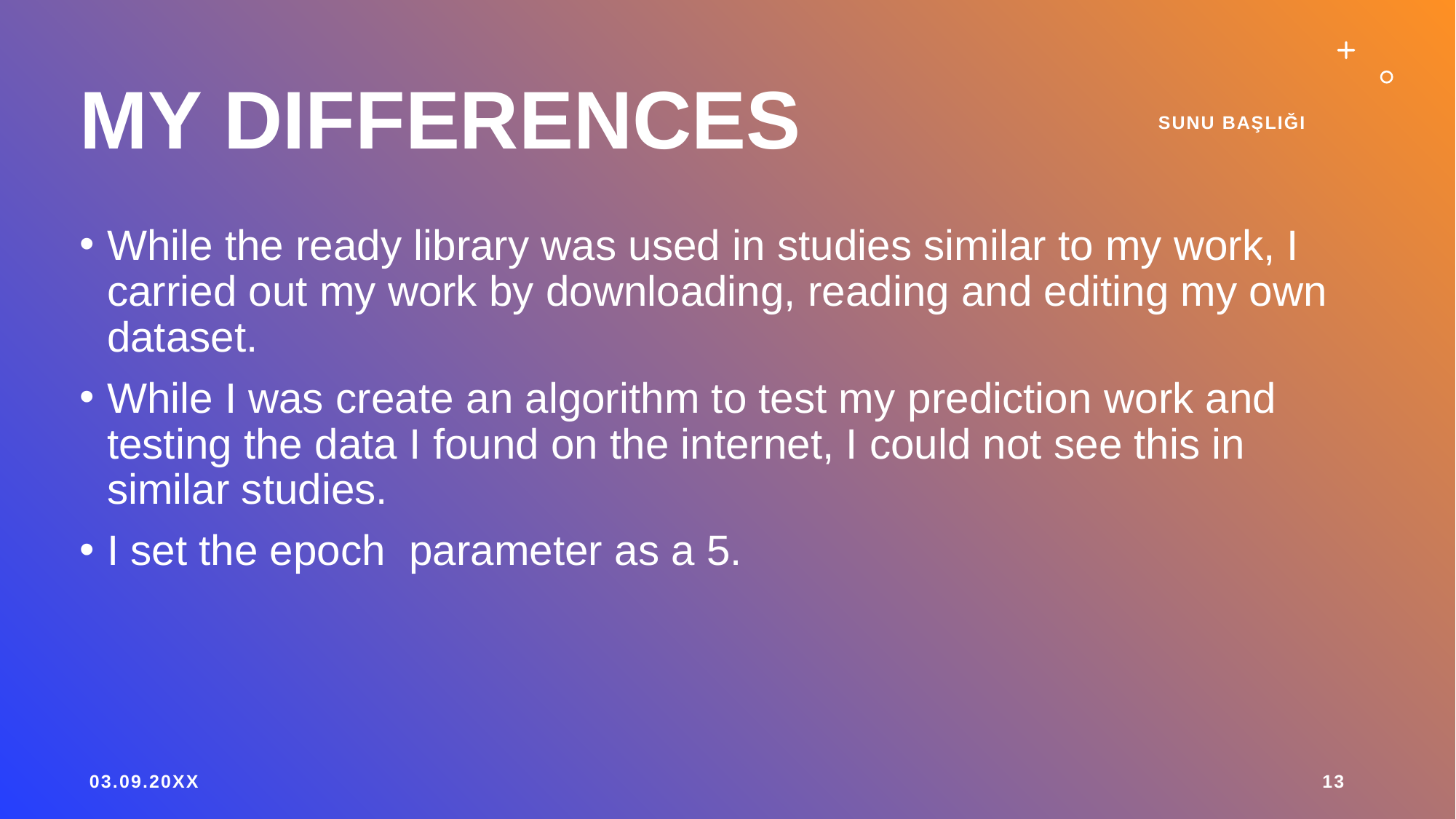

# My dıfferences
Sunu Başlığı
While the ready library was used in studies similar to my work, I carried out my work by downloading, reading and editing my own dataset.
While I was create an algorithm to test my prediction work and testing the data I found on the internet, I could not see this in similar studies.
I set the epoch  parameter as a 5.

03.09.20XX
13